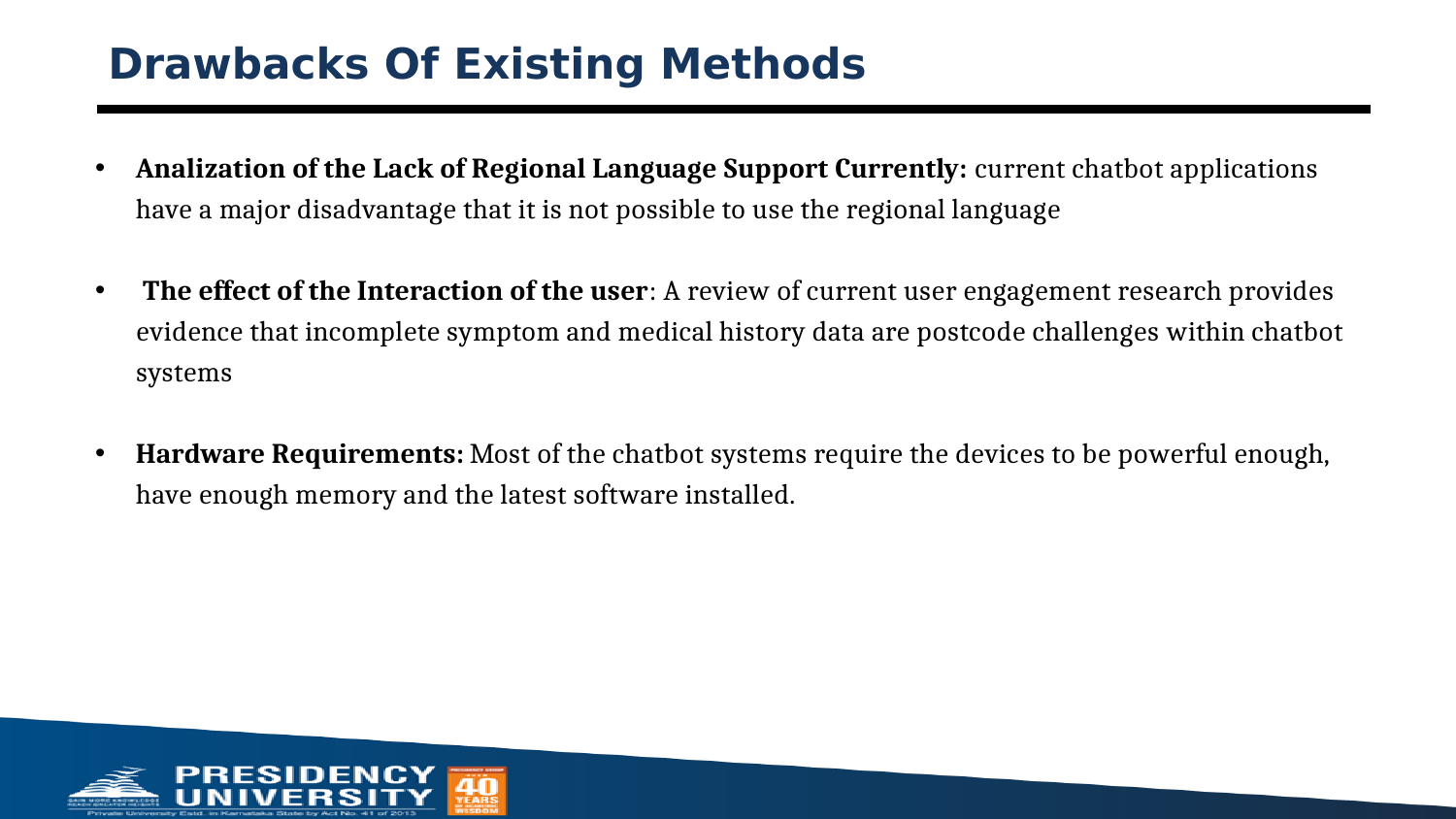

# Drawbacks Of Existing Methods

Analization of the Lack of Regional Language Support Currently: current chatbot applications have a major disadvantage that it is not possible to use the regional language

 The effect of the Interaction of the user: A review of current user engagement research provides evidence that incomplete symptom and medical history data are postcode challenges within chatbot systems

Hardware Requirements: Most of the chatbot systems require the devices to be powerful enough, have enough memory and the latest software installed.